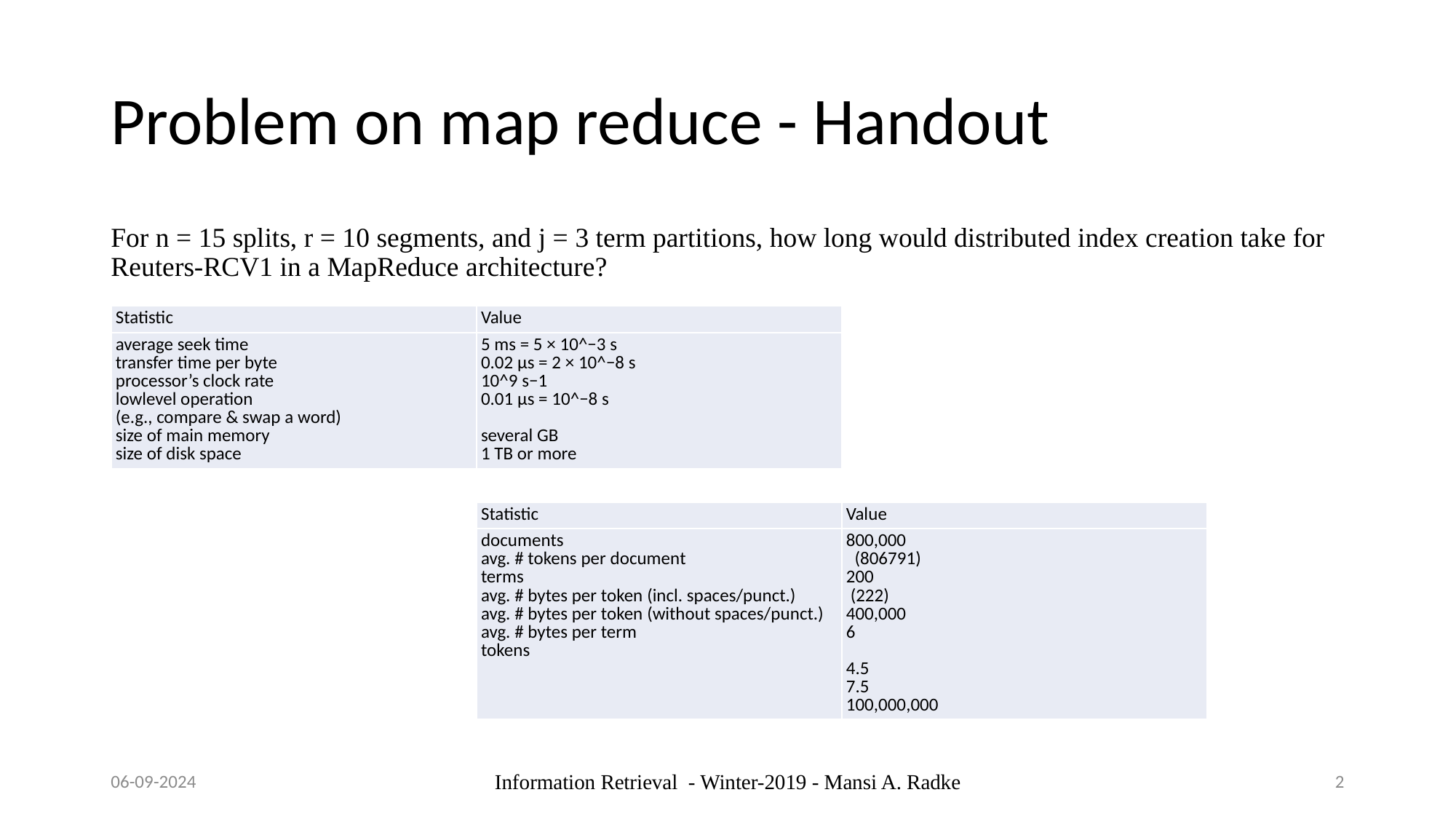

# Problem on map reduce - Handout
For n = 15 splits, r = 10 segments, and j = 3 term partitions, how long would distributed index creation take for Reuters-RCV1 in a MapReduce architecture?
| Statistic | Value |
| --- | --- |
| average seek time transfer time per byte processor’s clock rate lowlevel operation (e.g., compare & swap a word) size of main memory size of disk space | 5 ms = 5 × 10^−3 s 0.02 μs = 2 × 10^−8 s 10^9 s−1 0.01 μs = 10^−8 s   several GB 1 TB or more |
| Statistic | Value |
| --- | --- |
| documents avg. # tokens per document terms avg. # bytes per token (incl. spaces/punct.) avg. # bytes per token (without spaces/punct.) avg. # bytes per term tokens | 800,000 (806791) 200 (222) 400,000 6 4.5 7.5 100,000,000 |
06-09-2024
Information Retrieval  - Winter-2019 - Mansi A. Radke
2